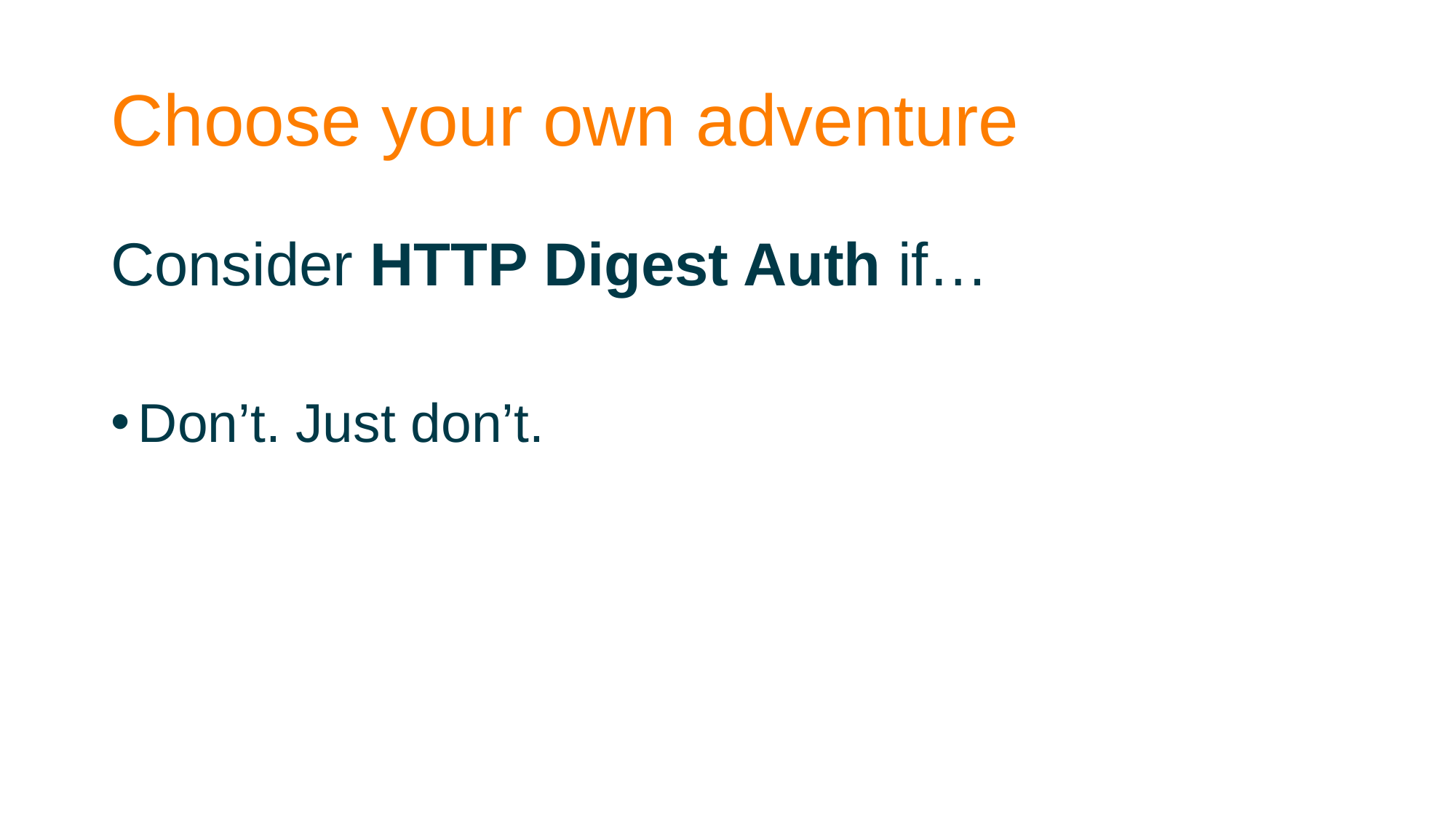

# Choose your own adventure
Consider HTTP Digest Auth if…

Don’t. Just don’t.